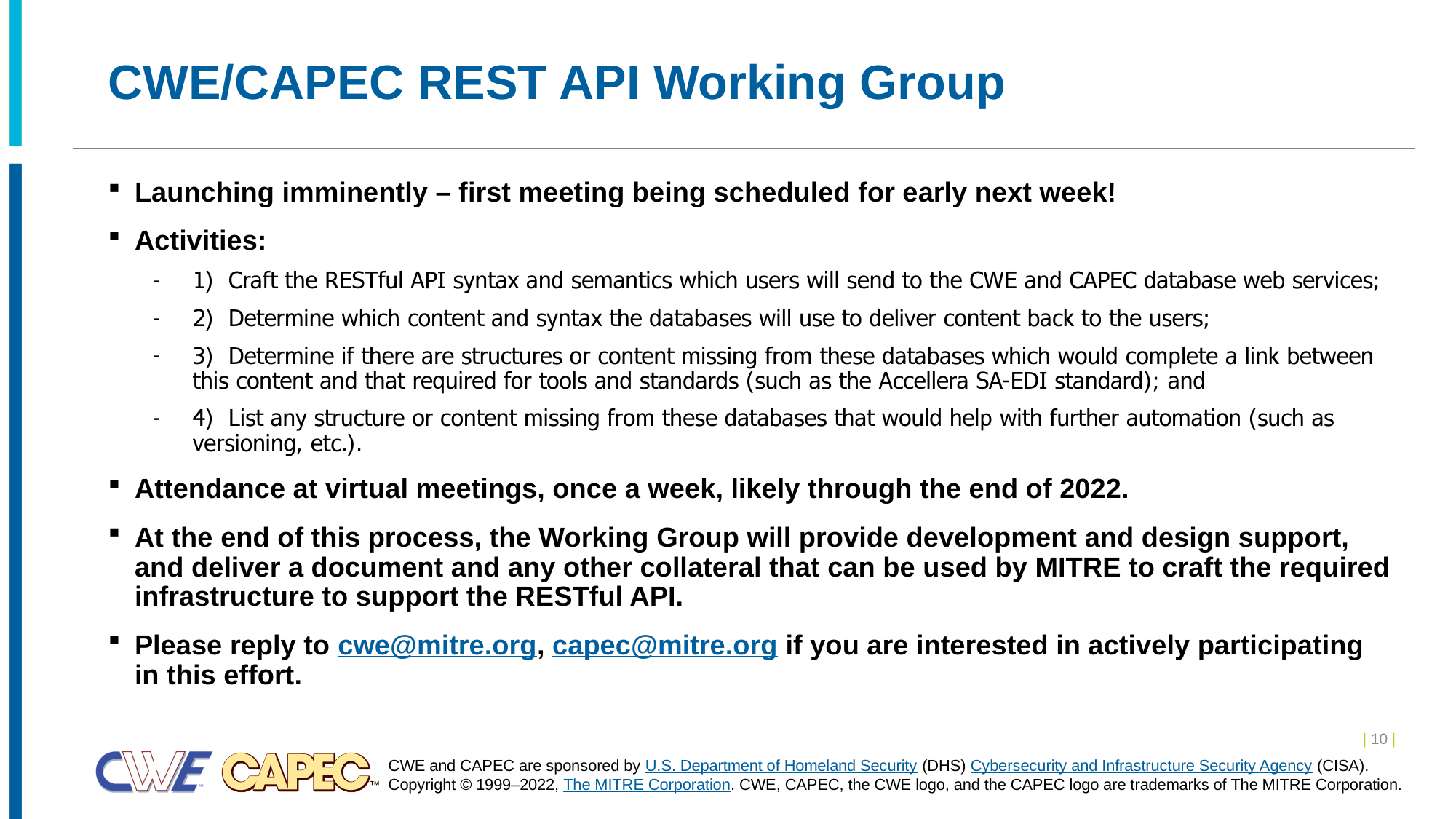

# CWE/CAPEC REST API Working Group
Launching imminently – first meeting being scheduled for early next week!
Activities:
1)  Craft the RESTful API syntax and semantics which users will send to the CWE and CAPEC database web services;
2)  Determine which content and syntax the databases will use to deliver content back to the users;
3)  Determine if there are structures or content missing from these databases which would complete a link between this content and that required for tools and standards (such as the Accellera SA-EDI standard); and
4)  List any structure or content missing from these databases that would help with further automation (such as versioning, etc.).
Attendance at virtual meetings, once a week, likely through the end of 2022.
At the end of this process, the Working Group will provide development and design support, and deliver a document and any other collateral that can be used by MITRE to craft the required infrastructure to support the RESTful API.
Please reply to cwe@mitre.org, capec@mitre.org if you are interested in actively participating in this effort.
| 10 |